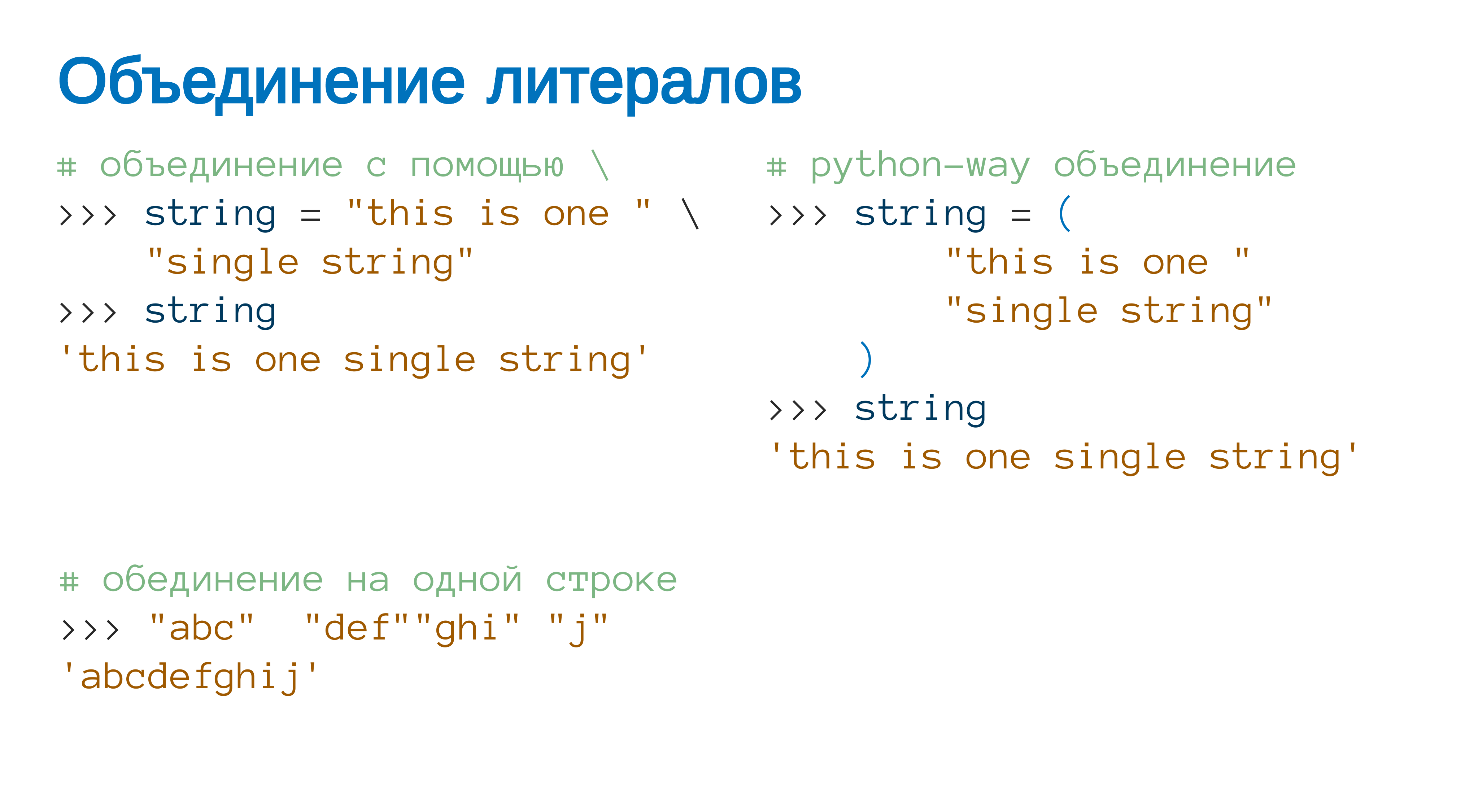

# Объединение литералов
# объединение с помощью \
>>> string = "this is one " \
    "single string"
>>> string
'this is one single string'
# python-way объединение
>>> string = (
        "this is one "
        "single string"
    )
>>> string
'this is one single string'
# обединение на одной строке
>>> "abc"  "def""ghi" "j"
'abcdefghij'
5